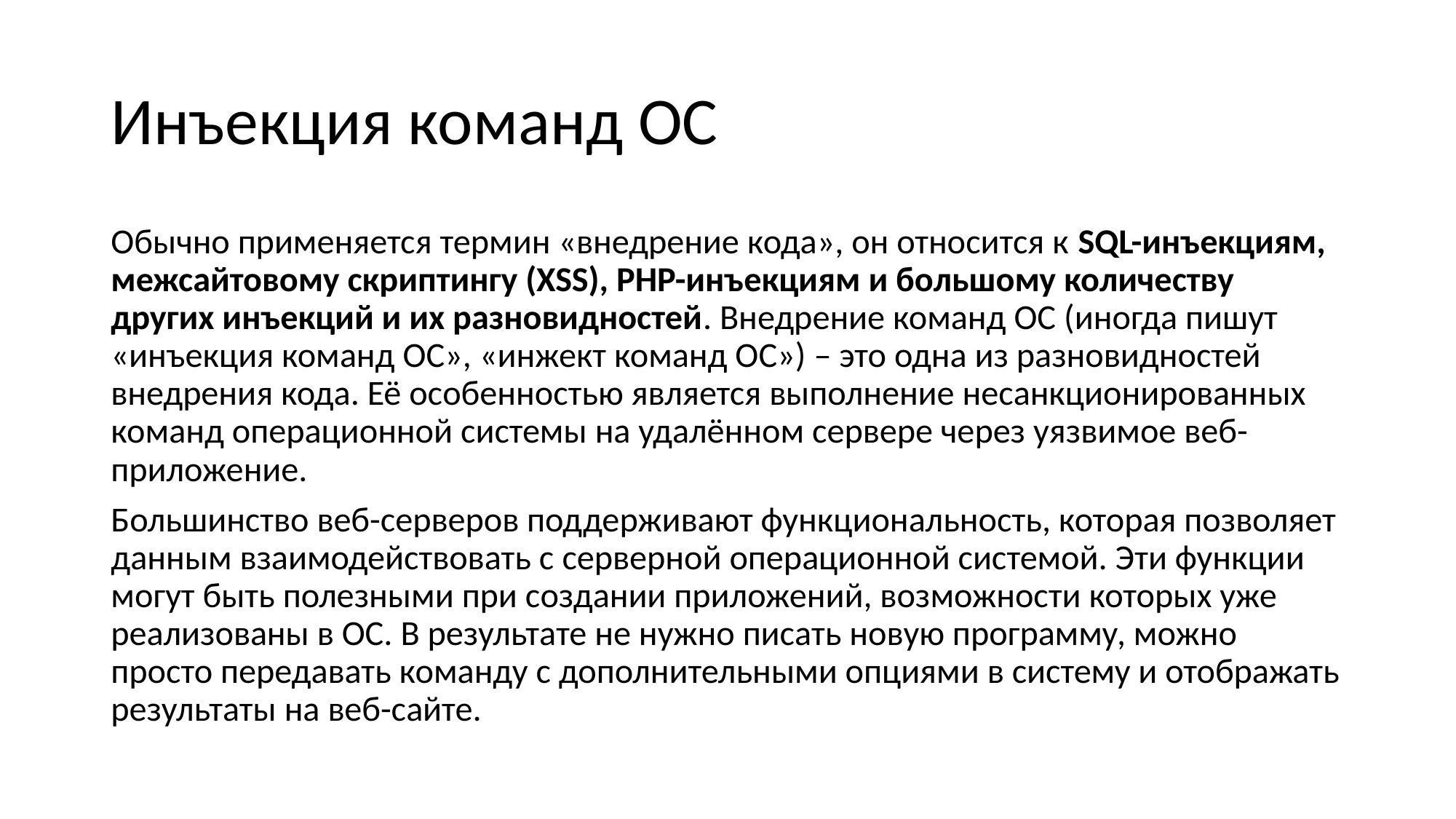

# Инъекция команд ОС
Обычно применяется термин «внедрение кода», он относится к SQL-инъекциям, межсайтовому скриптингу (XSS), PHP-инъекциям и большому количеству других инъекций и их разновидностей. Внедрение команд ОС (иногда пишут «инъекция команд ОС», «инжект команд ОС») – это одна из разновидностей внедрения кода. Её особенностью является выполнение несанкционированных команд операционной системы на удалённом сервере через уязвимое веб-приложение.
Большинство веб-серверов поддерживают функциональность, которая позволяет данным взаимодействовать с серверной операционной системой. Эти функции могут быть полезными при создании приложений, возможности которых уже реализованы в ОС. В результате не нужно писать новую программу, можно просто передавать команду с дополнительными опциями в систему и отображать результаты на веб-сайте.